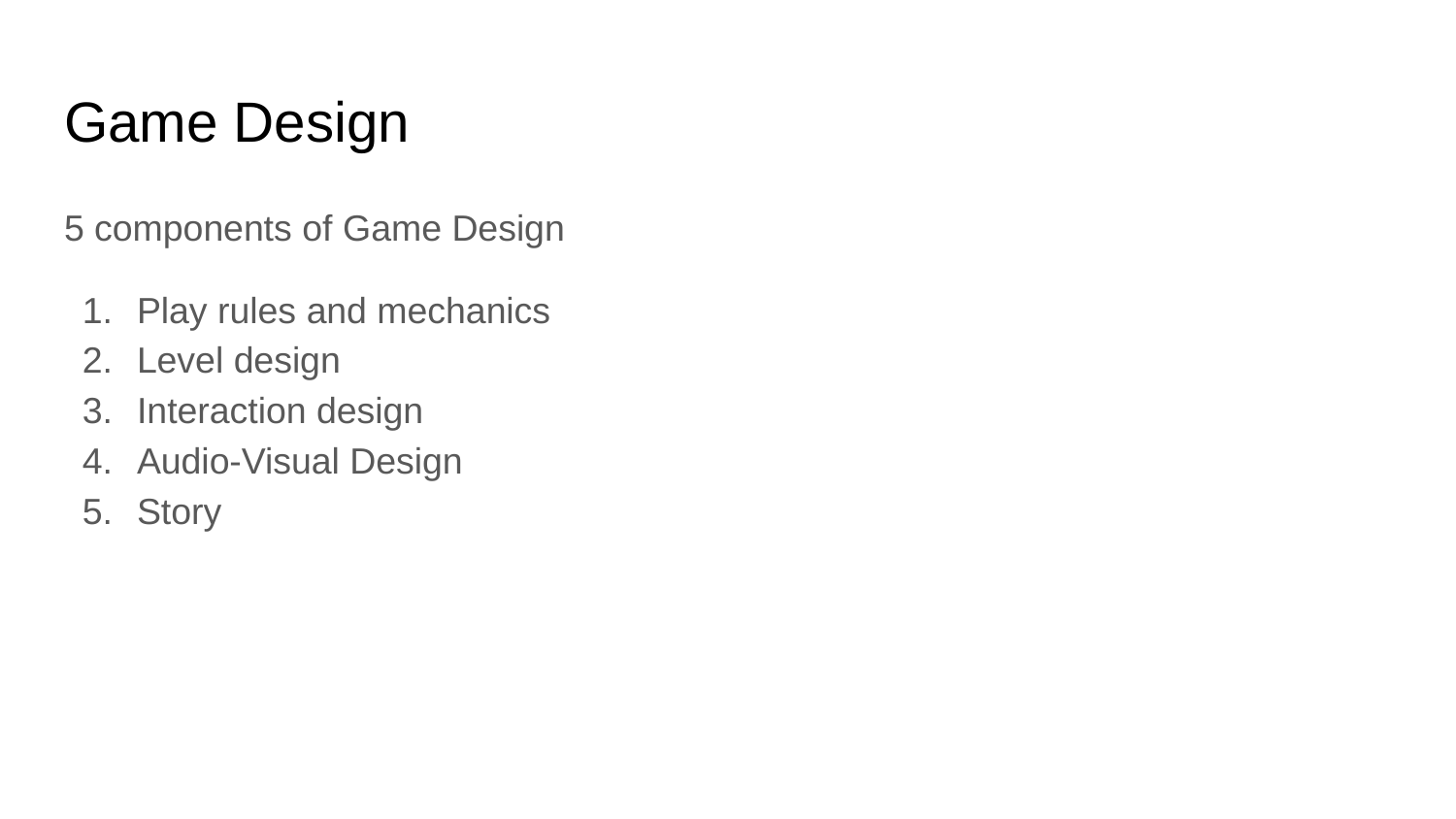

# Game Design
5 components of Game Design
Play rules and mechanics
Level design
Interaction design
Audio-Visual Design
Story